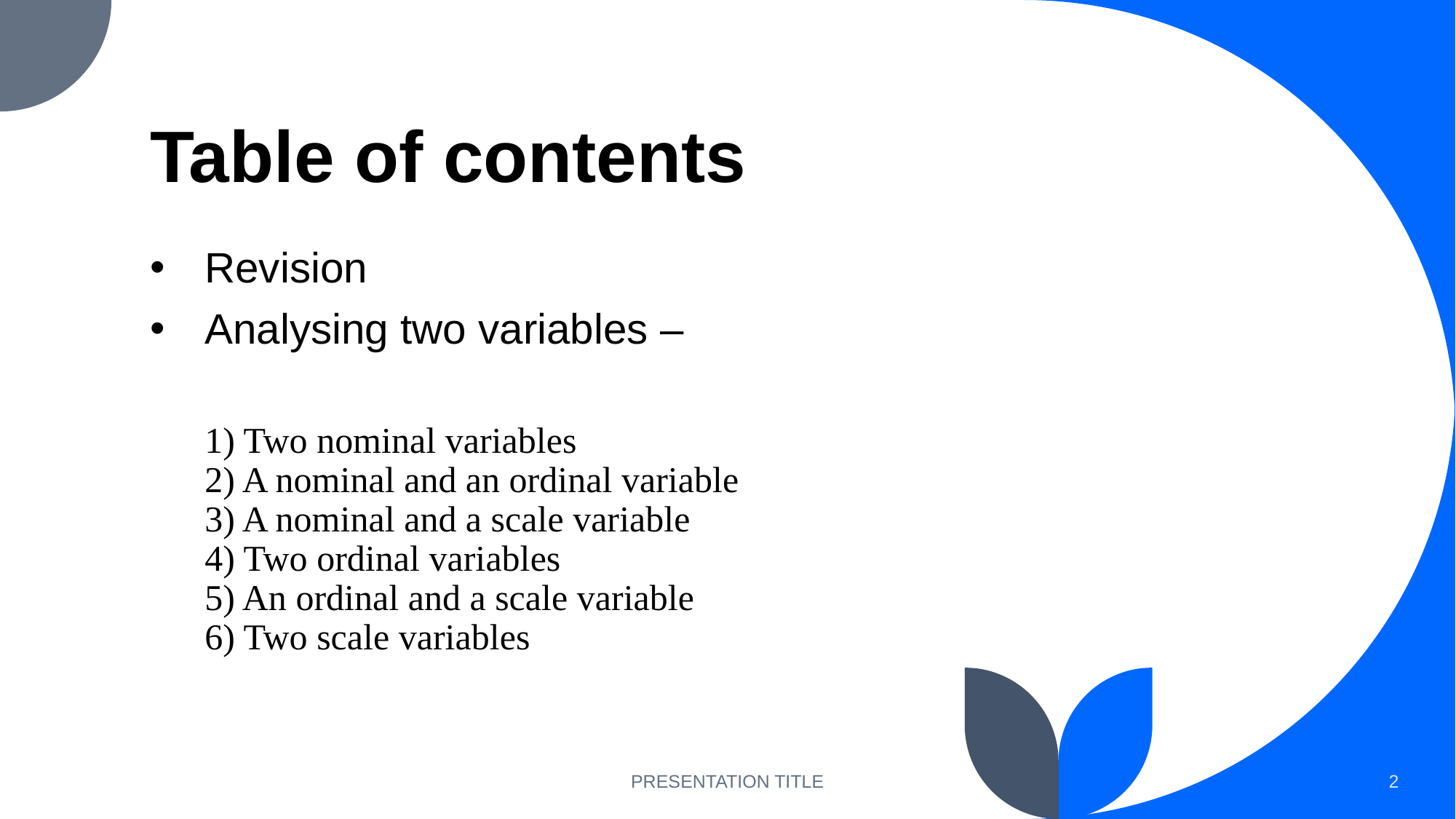

# Table of contents
Revision
Analysing two variables –

1) Two nominal variables
2) A nominal and an ordinal variable
3) A nominal and a scale variable
4) Two ordinal variables
5) An ordinal and a scale variable
6) Two scale variables

PRESENTATION TITLE
2